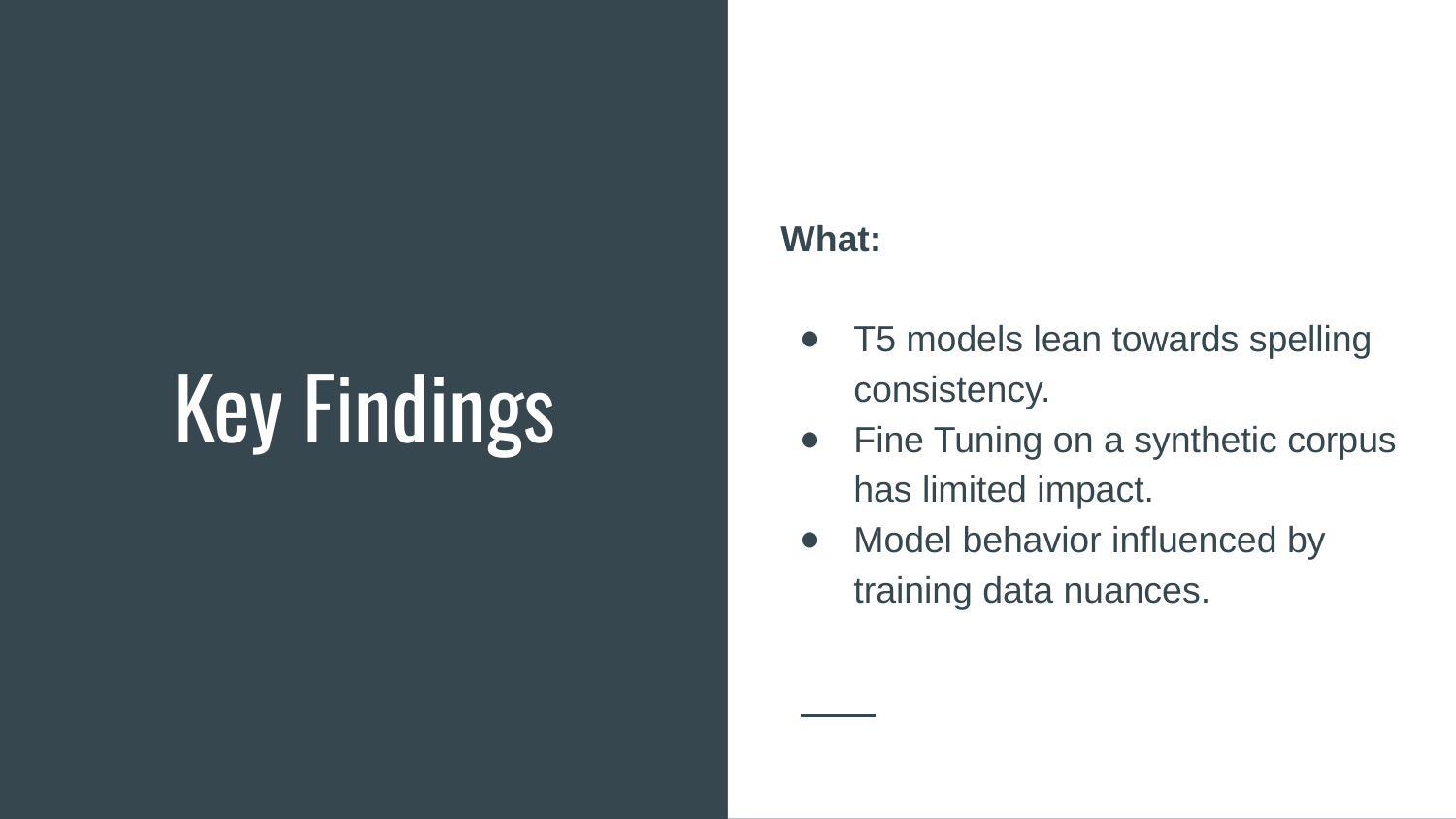

What:

T5 models lean towards spelling consistency.
Fine Tuning on a synthetic corpus has limited impact.
Model behavior influenced by training data nuances.
# Key Findings